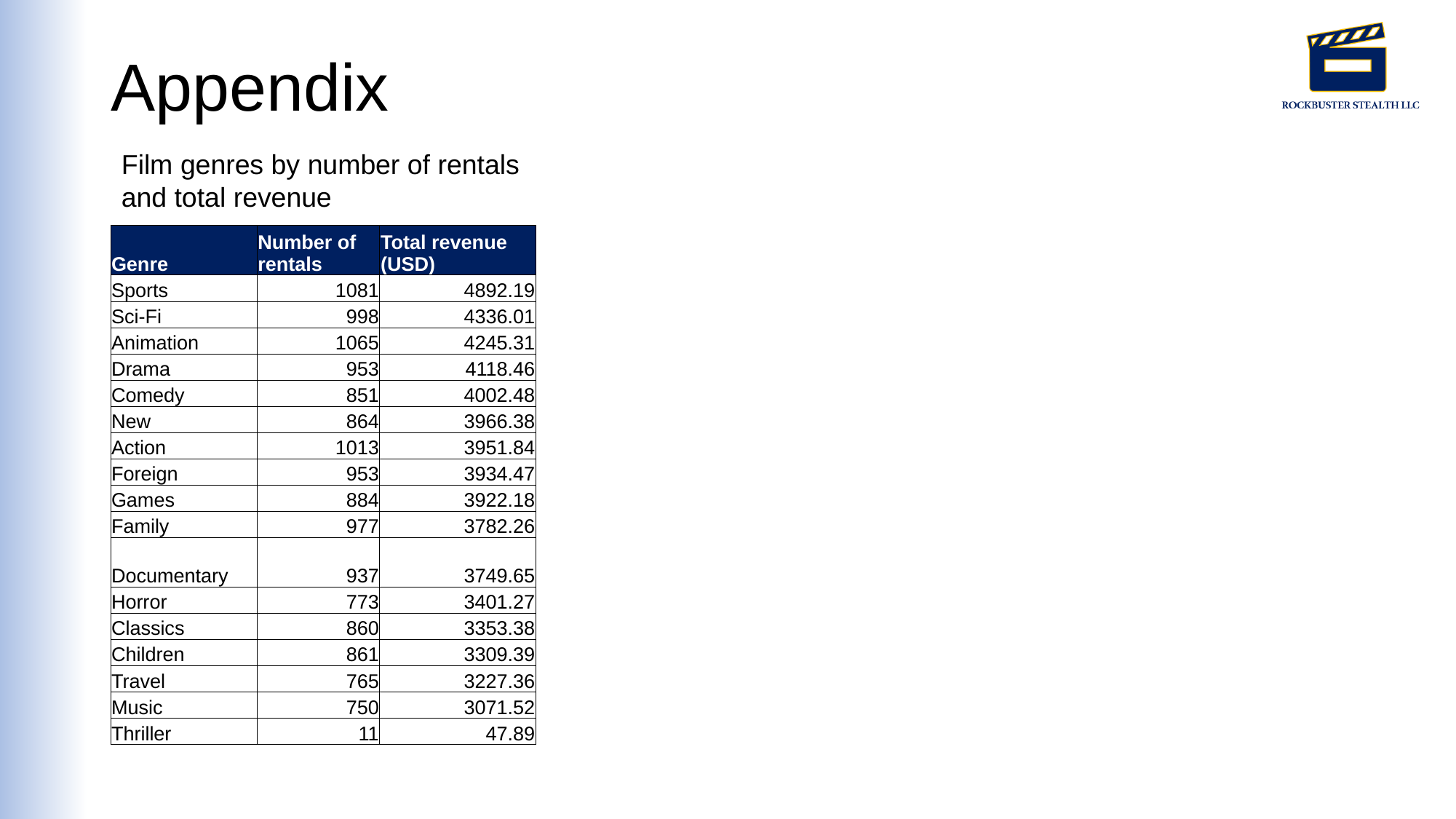

# Appendix
Film genres by number of rentals and total revenue
| Genre | Number of rentals | Total revenue (USD) |
| --- | --- | --- |
| Sports | 1081 | 4892.19 |
| Sci-Fi | 998 | 4336.01 |
| Animation | 1065 | 4245.31 |
| Drama | 953 | 4118.46 |
| Comedy | 851 | 4002.48 |
| New | 864 | 3966.38 |
| Action | 1013 | 3951.84 |
| Foreign | 953 | 3934.47 |
| Games | 884 | 3922.18 |
| Family | 977 | 3782.26 |
| Documentary | 937 | 3749.65 |
| Horror | 773 | 3401.27 |
| Classics | 860 | 3353.38 |
| Children | 861 | 3309.39 |
| Travel | 765 | 3227.36 |
| Music | 750 | 3071.52 |
| Thriller | 11 | 47.89 |